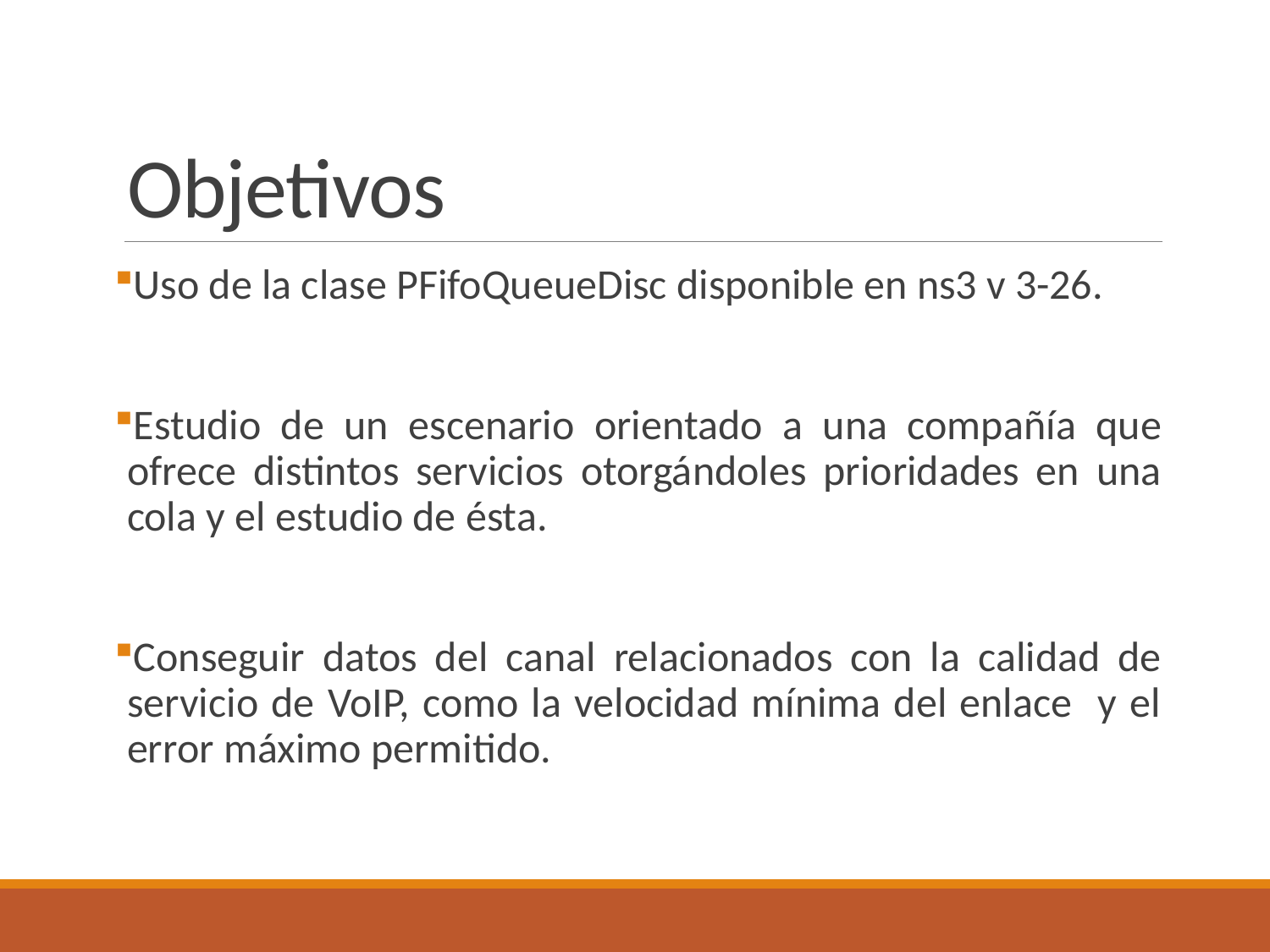

# Objetivos
Uso de la clase PFifoQueueDisc disponible en ns3 v 3-26.

Estudio de un escenario orientado a una compañía que ofrece distintos servicios otorgándoles prioridades en una cola y el estudio de ésta.

Conseguir datos del canal relacionados con la calidad de servicio de VoIP, como la velocidad mínima del enlace  y el error máximo permitido.